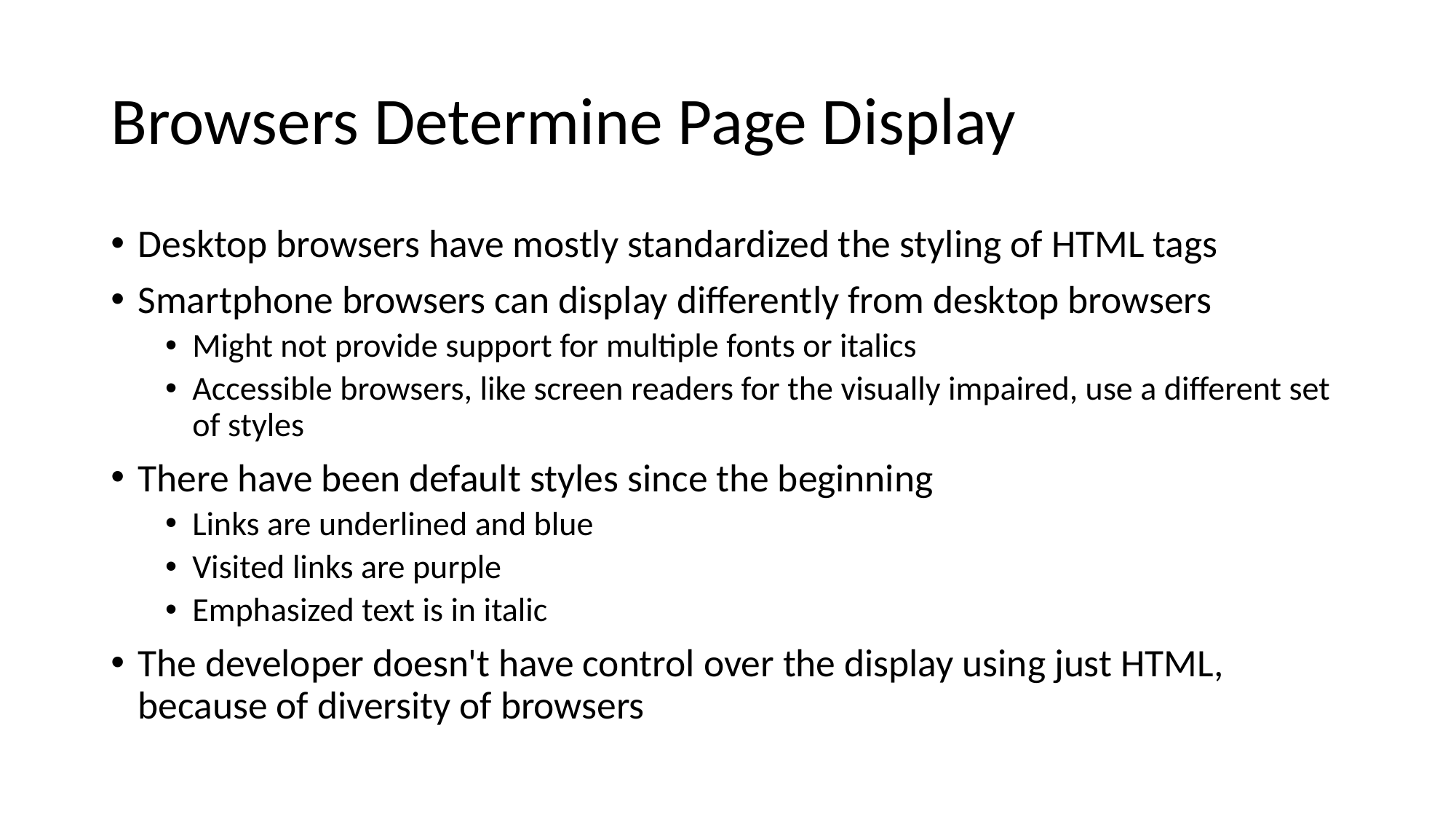

# Browsers Determine Page Display
Desktop browsers have mostly standardized the styling of HTML tags
Smartphone browsers can display differently from desktop browsers
Might not provide support for multiple fonts or italics
Accessible browsers, like screen readers for the visually impaired, use a different set of styles
There have been default styles since the beginning
Links are underlined and blue
Visited links are purple
Emphasized text is in italic
The developer doesn't have control over the display using just HTML, because of diversity of browsers